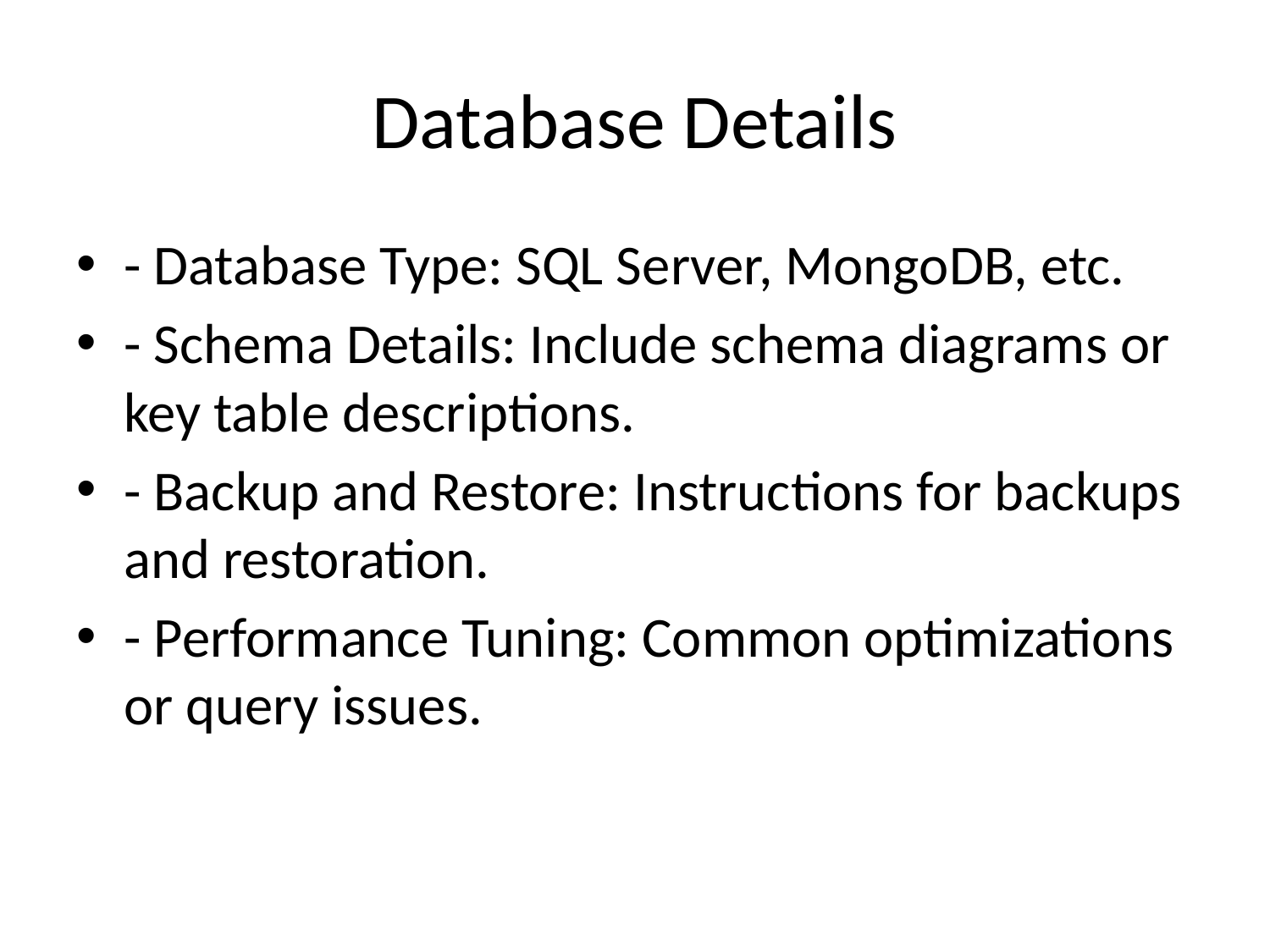

# Database Details
- Database Type: SQL Server, MongoDB, etc.
- Schema Details: Include schema diagrams or key table descriptions.
- Backup and Restore: Instructions for backups and restoration.
- Performance Tuning: Common optimizations or query issues.